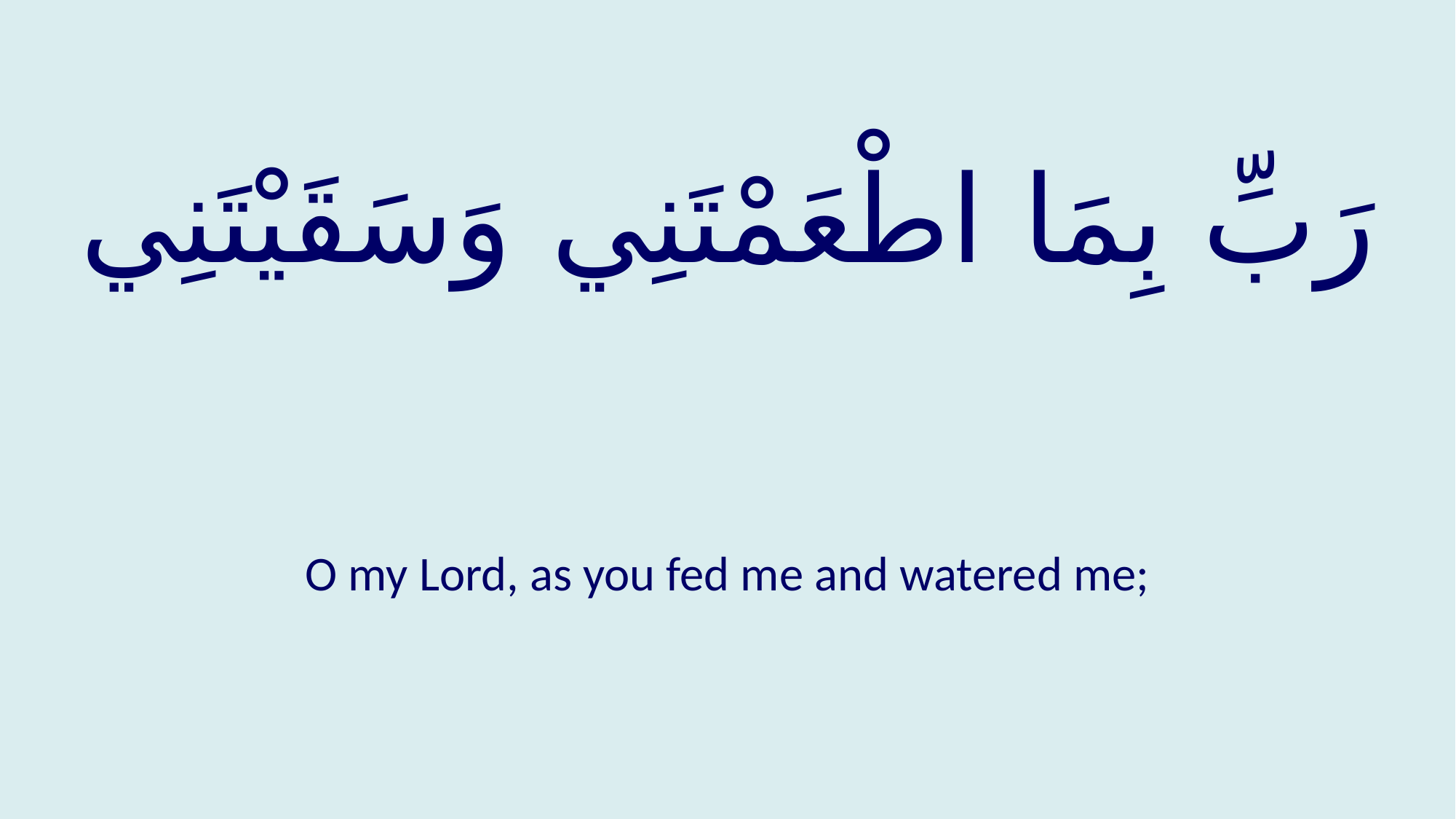

# رَبِّ بِمَا اطْعَمْتَنِي وَسَقَيْتَنِي
O my Lord, as you fed me and watered me;